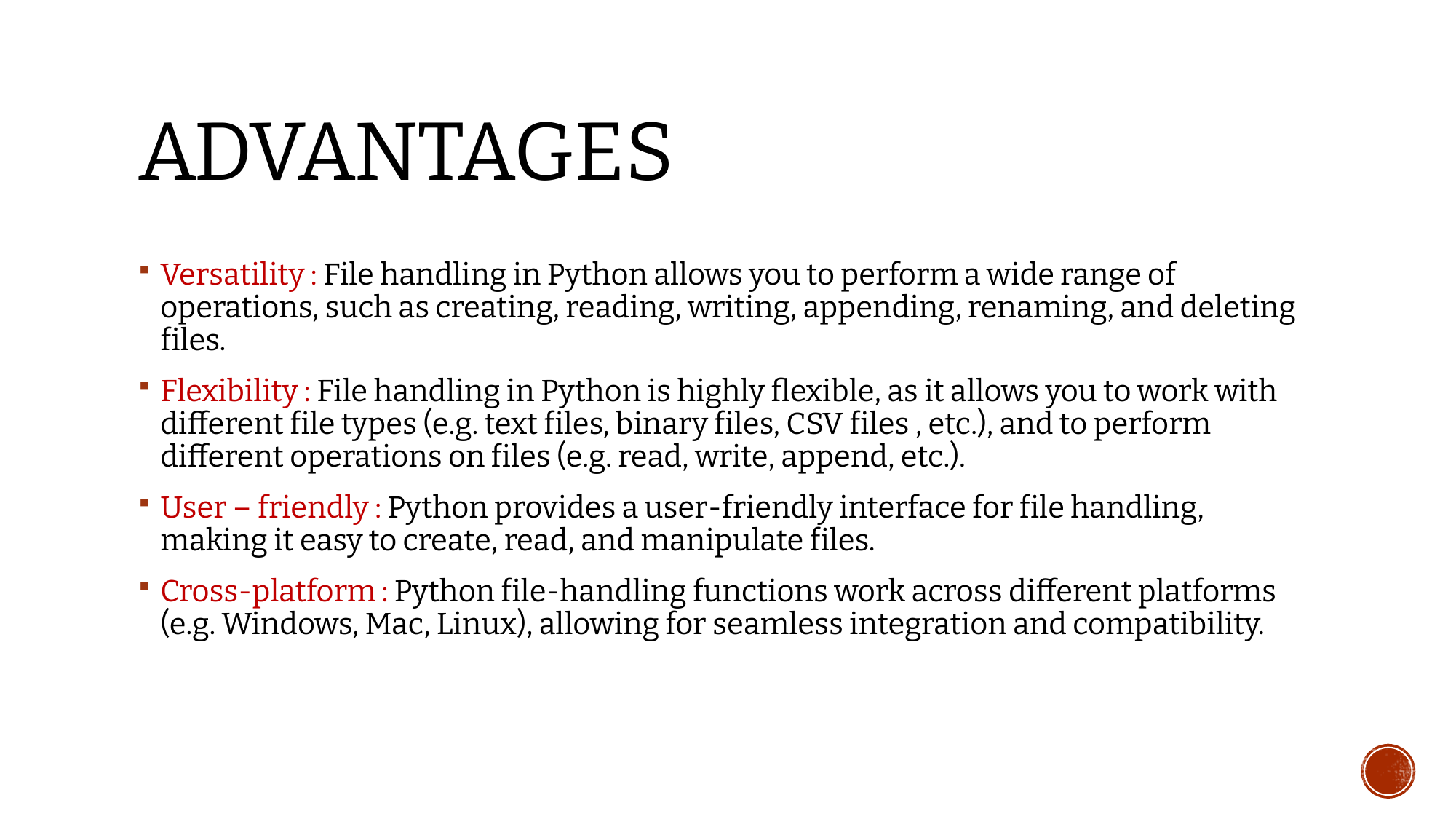

# Advantages
Versatility : File handling in Python allows you to perform a wide range of operations, such as creating, reading, writing, appending, renaming, and deleting files.
Flexibility : File handling in Python is highly flexible, as it allows you to work with different file types (e.g. text files, binary files, CSV files , etc.), and to perform different operations on files (e.g. read, write, append, etc.).
User – friendly : Python provides a user-friendly interface for file handling, making it easy to create, read, and manipulate files.
Cross-platform : Python file-handling functions work across different platforms (e.g. Windows, Mac, Linux), allowing for seamless integration and compatibility.